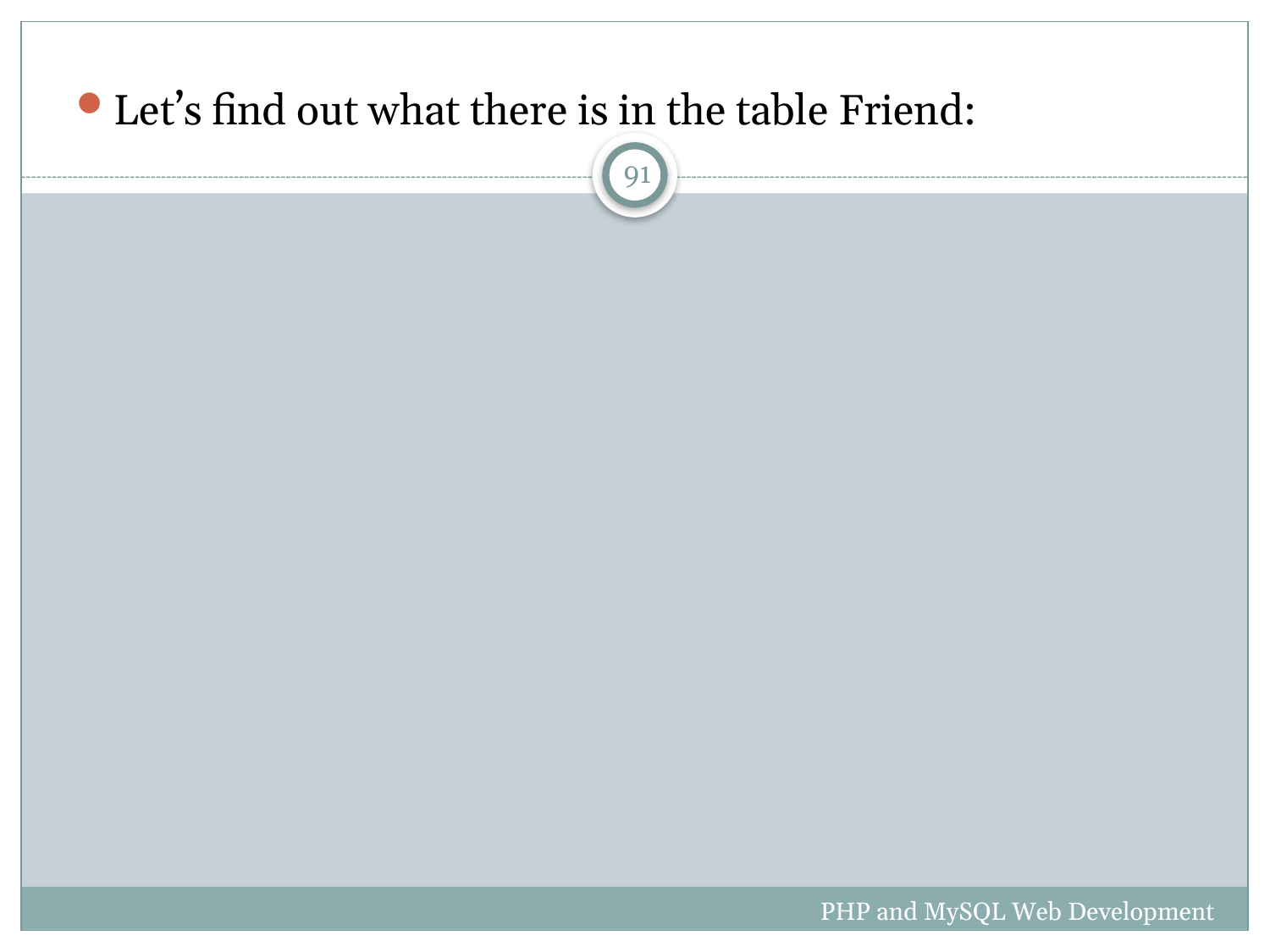

Let’s find out what there is in the table Friend:
91
PHP and MySQL Web Development